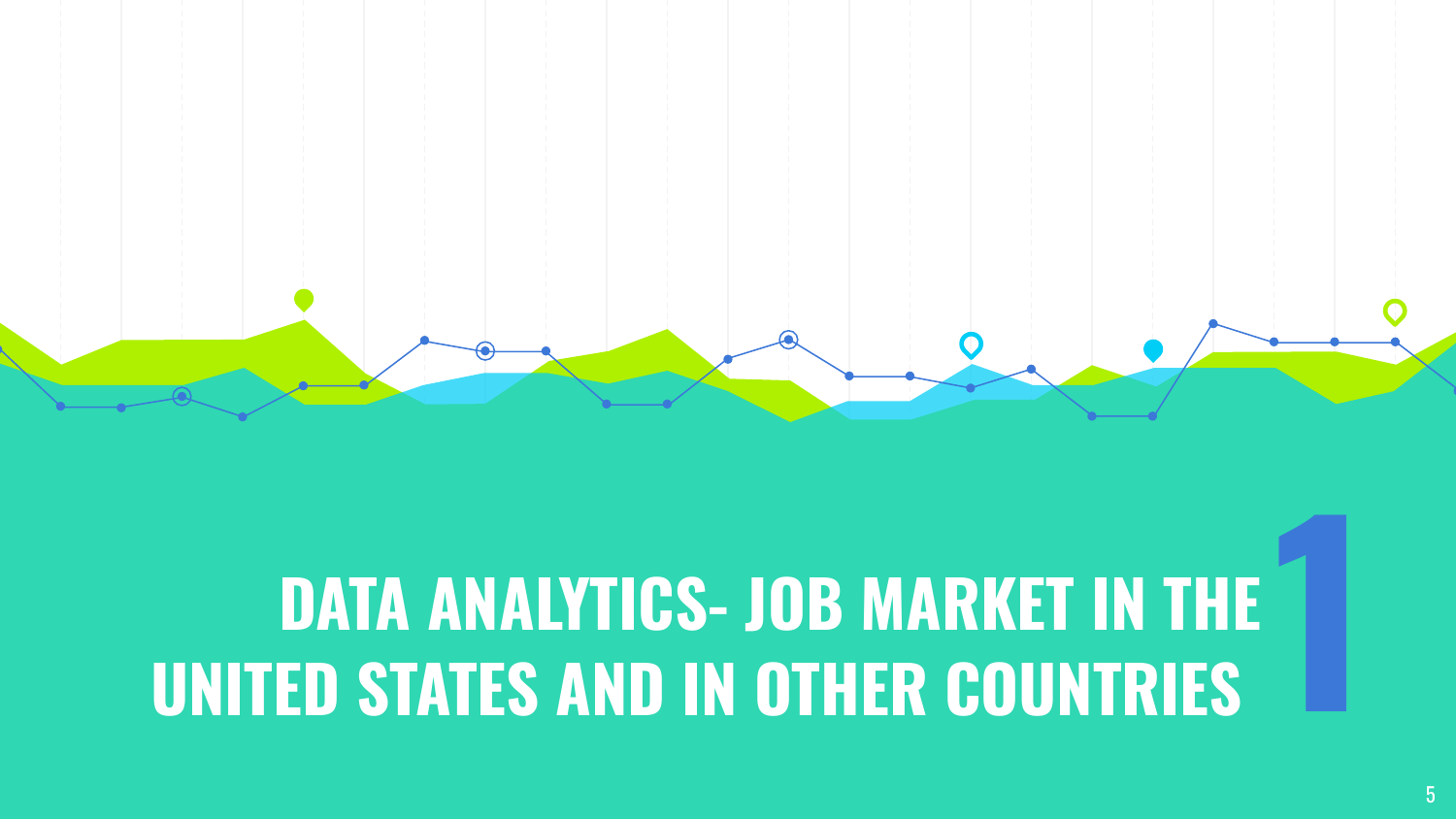

# DATA ANALYTICS- JOB MARKET IN THE UNITED STATES AND IN OTHER COUNTRIES
1
5